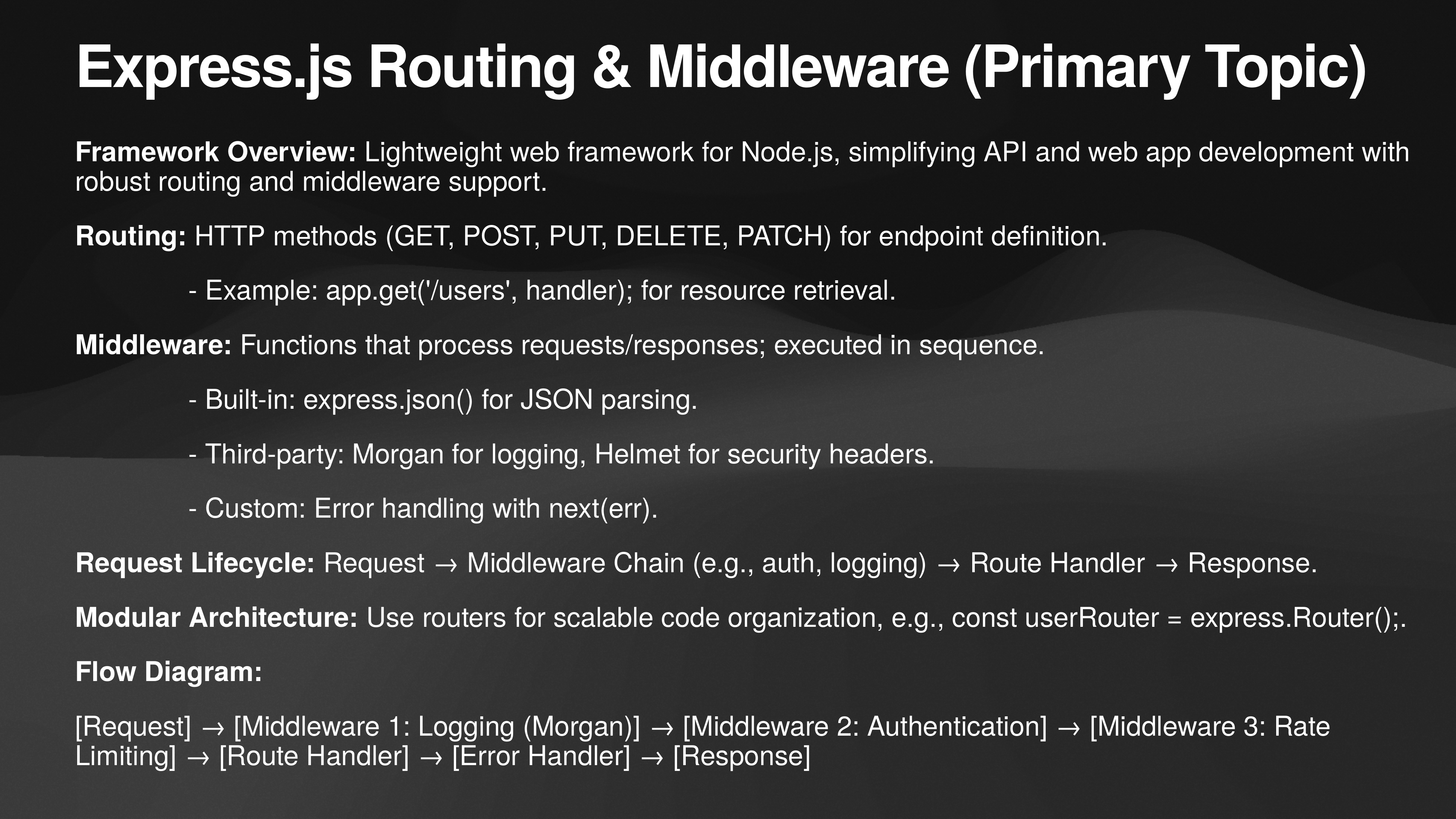

# Express.js Routing & Middleware (Primary Topic)
Framework Overview: Lightweight web framework for Node.js, simplifying API and web app development with robust routing and middleware support.
Routing: HTTP methods (GET, POST, PUT, DELETE, PATCH) for endpoint definition.
               - Example: app.get('/users', handler); for resource retrieval.
Middleware: Functions that process requests/responses; executed in sequence.
               - Built-in: express.json() for JSON parsing.
               - Third-party: Morgan for logging, Helmet for security headers.
               - Custom: Error handling with next(err).
Request Lifecycle: Request → Middleware Chain (e.g., auth, logging) → Route Handler → Response.
Modular Architecture: Use routers for scalable code organization, e.g., const userRouter = express.Router();.
Flow Diagram:
[Request] → [Middleware 1: Logging (Morgan)] → [Middleware 2: Authentication] → [Middleware 3: Rate Limiting] → [Route Handler] → [Error Handler] → [Response]